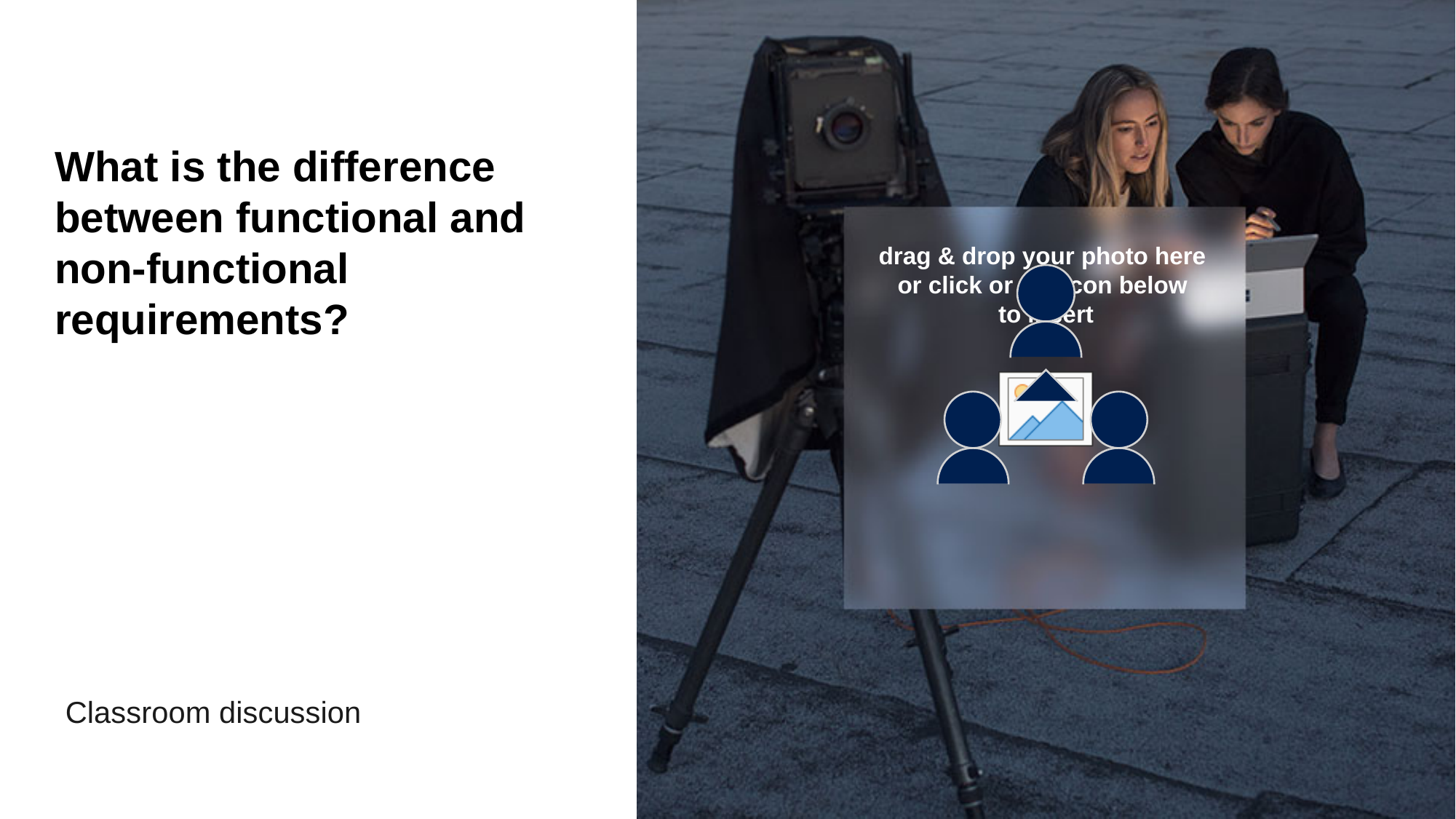

# What is the difference between functional and non-functional requirements?

Classroom discussion